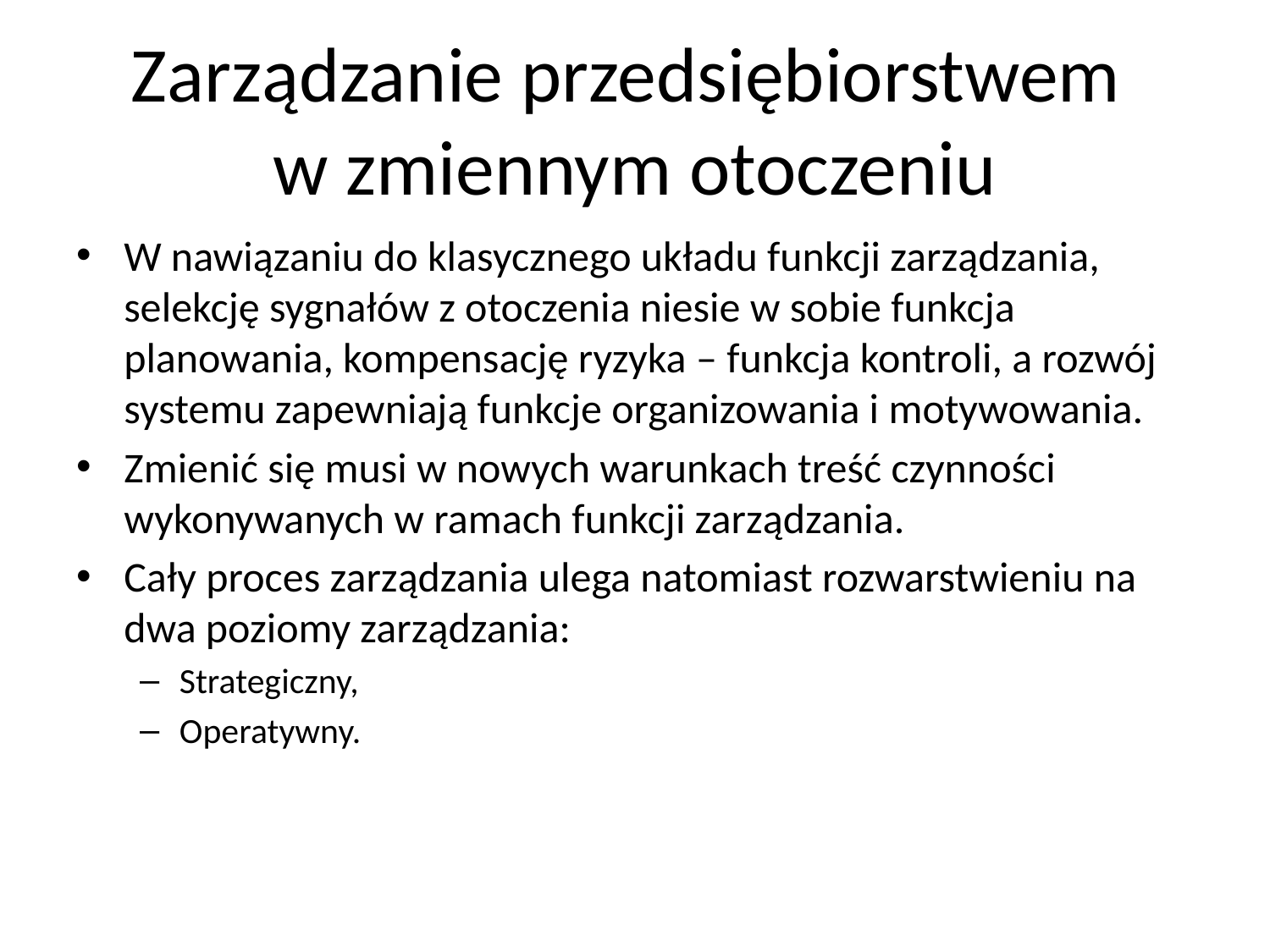

# Zarządzanie przedsiębiorstwem w zmiennym otoczeniu
W nawiązaniu do klasycznego układu funkcji zarządzania, selekcję sygnałów z otoczenia niesie w sobie funkcja planowania, kompensację ryzyka – funkcja kontroli, a rozwój systemu zapewniają funkcje organizowania i motywowania.
Zmienić się musi w nowych warunkach treść czynności wykonywanych w ramach funkcji zarządzania.
Cały proces zarządzania ulega natomiast rozwarstwieniu na dwa poziomy zarządzania:
Strategiczny,
Operatywny.